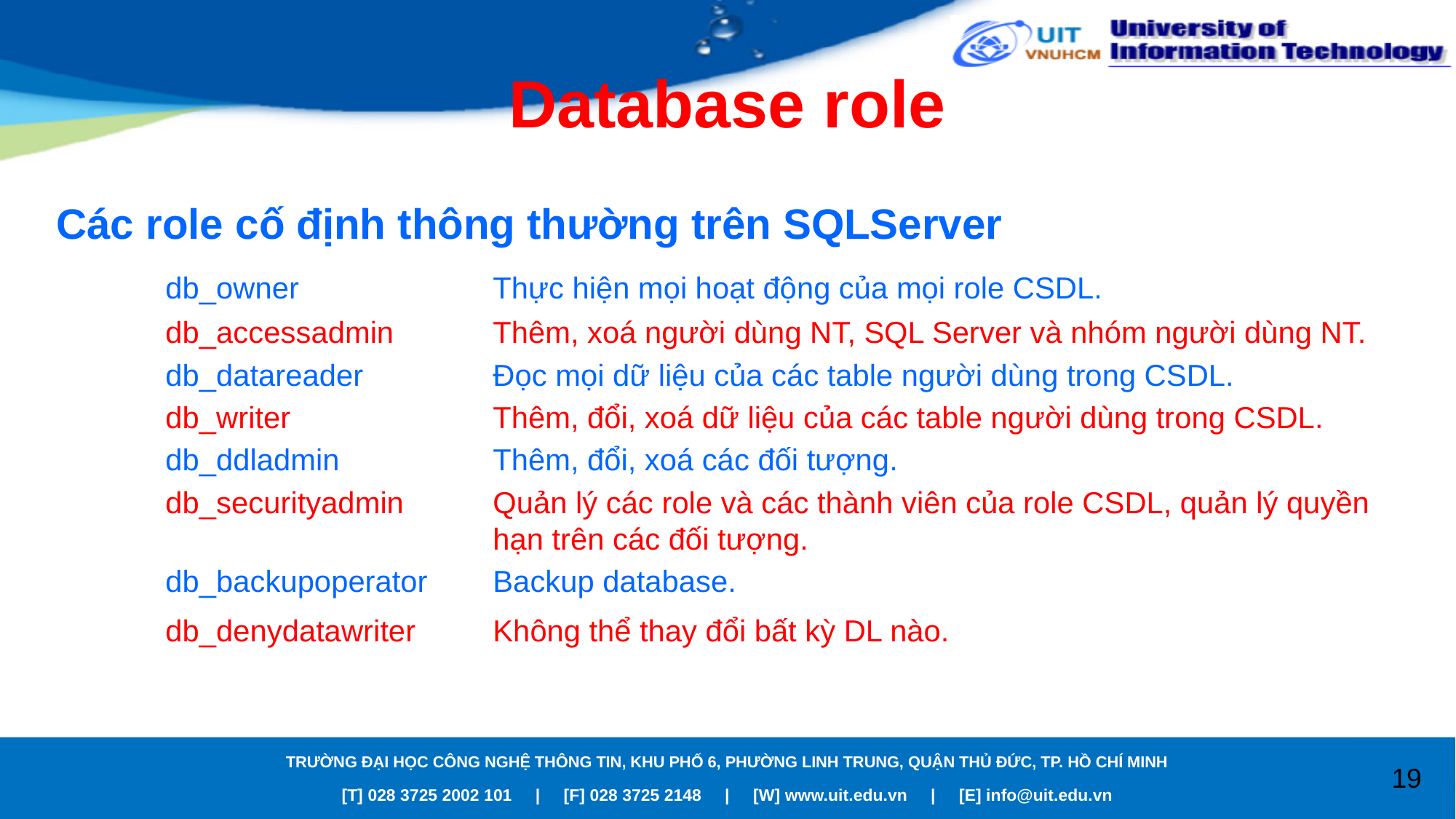

# Database role
Các role cố định thông thường trên SQLServer
	db_owner		Thực hiện mọi hoạt động của mọi role CSDL.
	db_accessadmin	Thêm, xoá người dùng NT, SQL Server và nhóm người dùng NT.
	db_datareader		Đọc mọi dữ liệu của các table người dùng trong CSDL.
	db_writer		Thêm, đổi, xoá dữ liệu của các table người dùng trong CSDL.
	db_ddladmin		Thêm, đổi, xoá các đối tượng.
	db_securityadmin	Quản lý các role và các thành viên của role CSDL, quản lý quyền 				hạn trên các đối tượng.
	db_backupoperator	Backup database.
	db_denydatawriter	Không thể thay đổi bất kỳ DL nào.